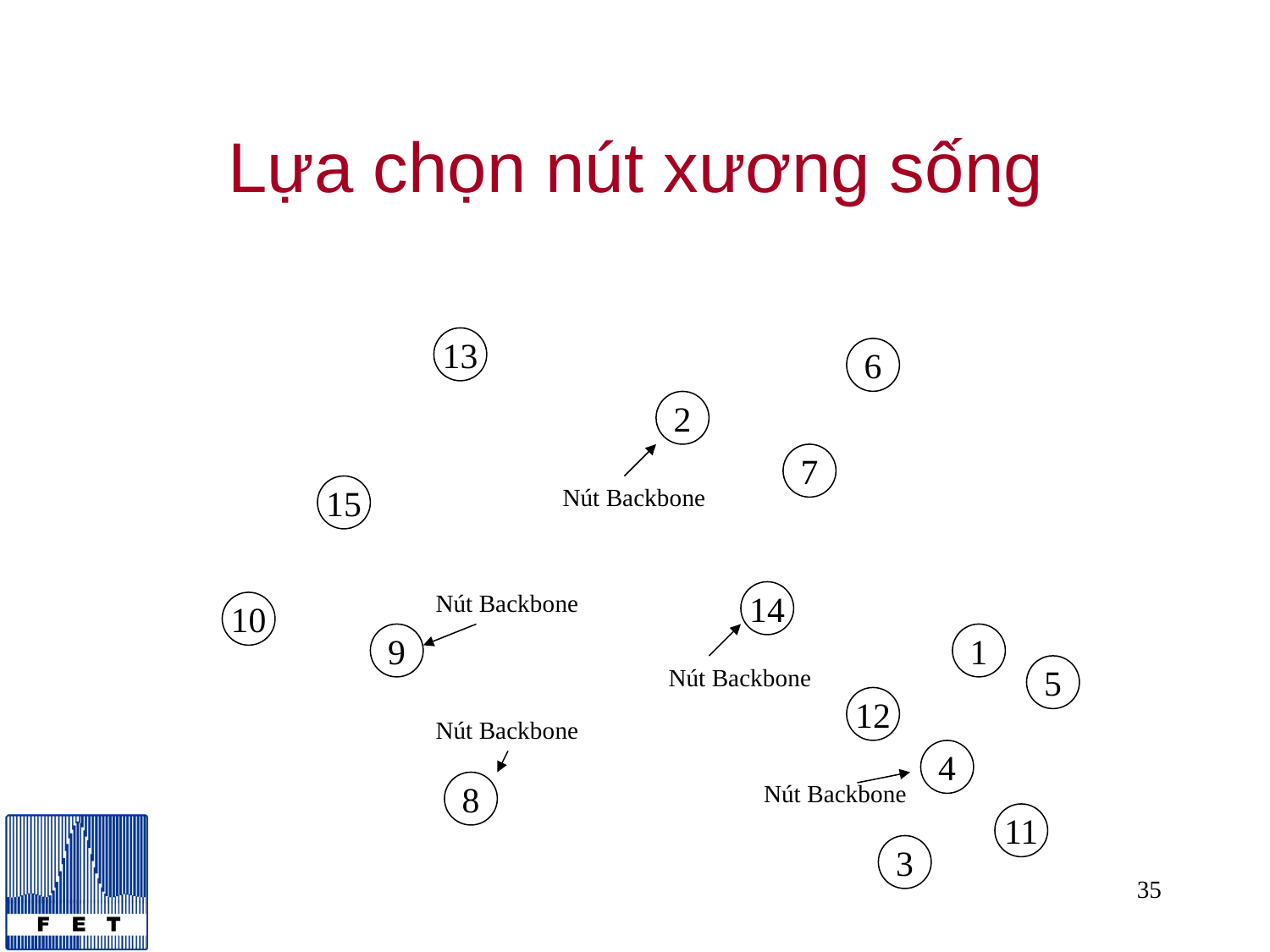

# Lựa chọn nút xương sống
13
6
2

7
15
Nút Backbone
Nút Backbone
14
10
9

1
Nút Backbone
5
12
Nút Backbone
4

8
Nút Backbone

11
3
35